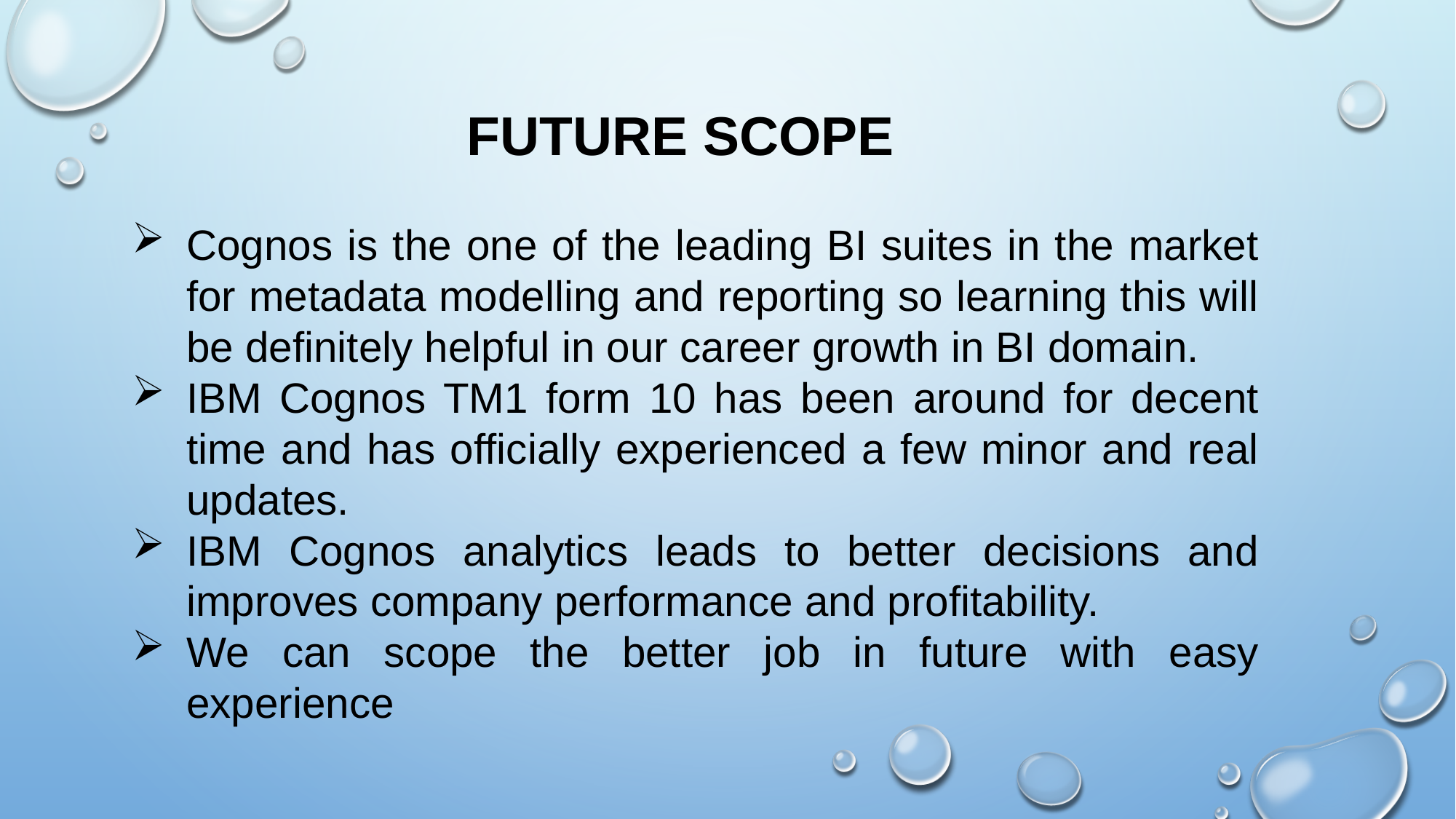

FUTURE SCOPE
Cognos is the one of the leading BI suites in the market for metadata modelling and reporting so learning this will be definitely helpful in our career growth in BI domain.
IBM Cognos TM1 form 10 has been around for decent time and has officially experienced a few minor and real updates.
IBM Cognos analytics leads to better decisions and improves company performance and profitability.
We can scope the better job in future with easy experience